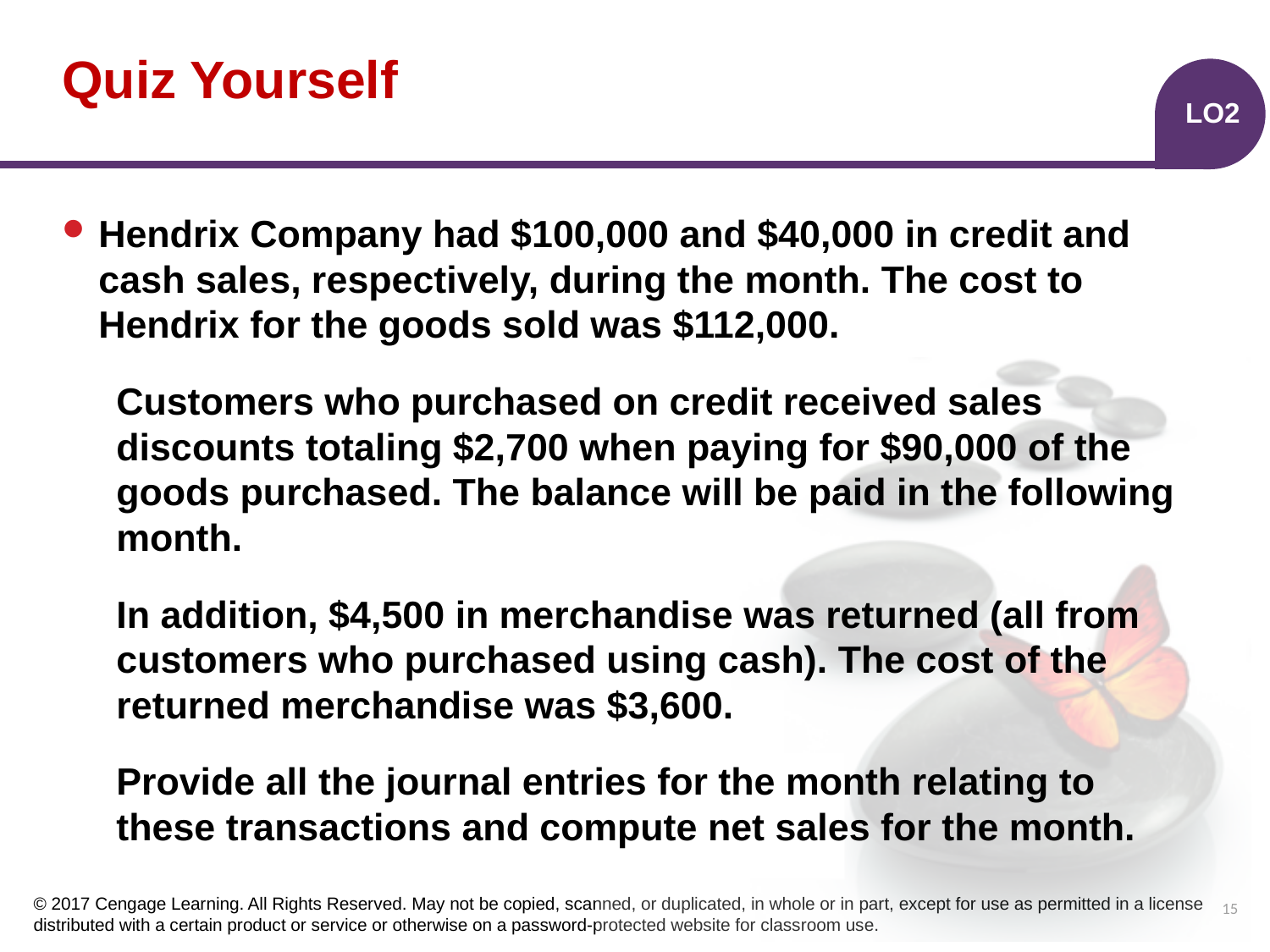

# Quiz Yourself
LO2
Hendrix Company had $100,000 and $40,000 in credit and cash sales, respectively, during the month. The cost to Hendrix for the goods sold was $112,000.
Customers who purchased on credit received sales discounts totaling $2,700 when paying for $90,000 of the goods purchased. The balance will be paid in the following month.
In addition, $4,500 in merchandise was returned (all from customers who purchased using cash). The cost of the returned merchandise was $3,600.
Provide all the journal entries for the month relating to these transactions and compute net sales for the month.
15